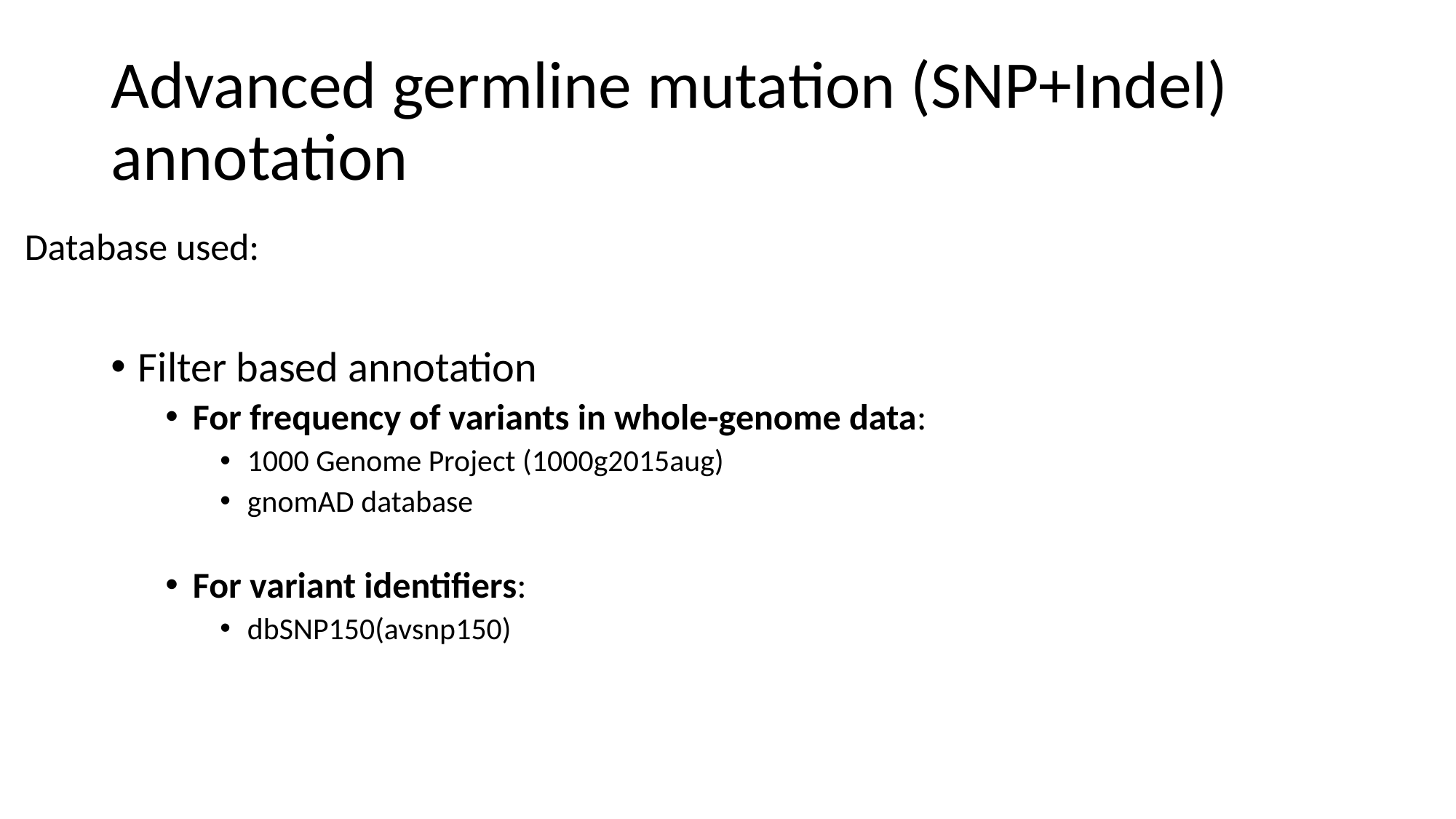

# Advanced germline mutation (SNP+Indel) annotation
Database used:

Filter based annotation
For frequency of variants in whole-genome data:
1000 Genome Project (1000g2015aug)
gnomAD database

For variant identifiers:
dbSNP150(avsnp150)